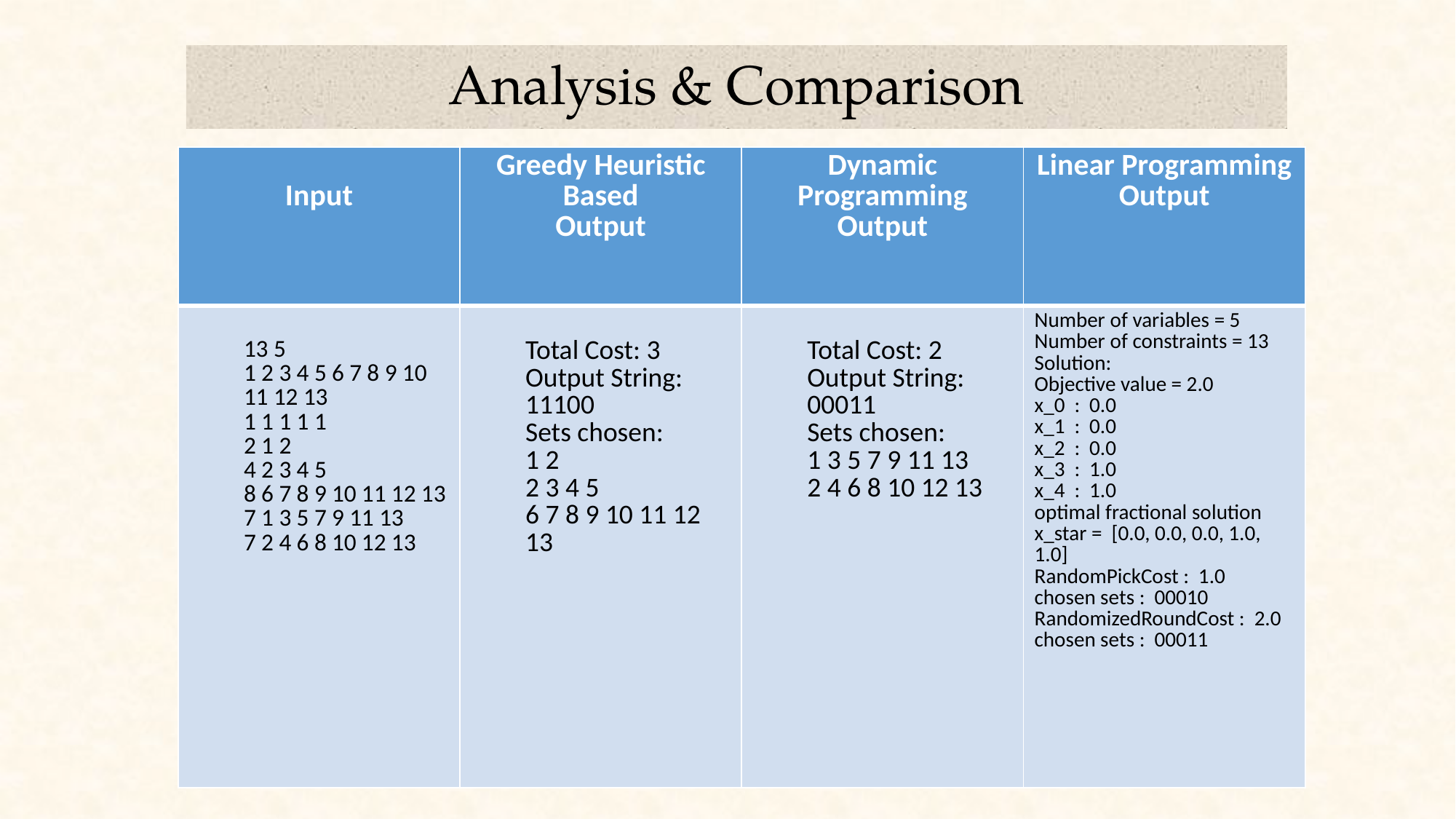

Analysis & Comparison
| Input | Greedy Heuristic Based Output | Dynamic Programming Output | Linear Programming Output |
| --- | --- | --- | --- |
| 13 5 1 2 3 4 5 6 7 8 9 10 11 12 13 1 1 1 1 1 2 1 2 4 2 3 4 5 8 6 7 8 9 10 11 12 13 7 1 3 5 7 9 11 13 7 2 4 6 8 10 12 13 | Total Cost: 3 Output String: 11100 Sets chosen: 1 2 2 3 4 5 6 7 8 9 10 11 12 13 | Total Cost: 2 Output String: 00011 Sets chosen: 1 3 5 7 9 11 13 2 4 6 8 10 12 13 | Number of variables = 5 Number of constraints = 13 Solution: Objective value = 2.0 x\_0 : 0.0 x\_1 : 0.0 x\_2 : 0.0 x\_3 : 1.0 x\_4 : 1.0 optimal fractional solution x\_star = [0.0, 0.0, 0.0, 1.0, 1.0] RandomPickCost : 1.0 chosen sets : 00010 RandomizedRoundCost : 2.0 chosen sets : 00011 |